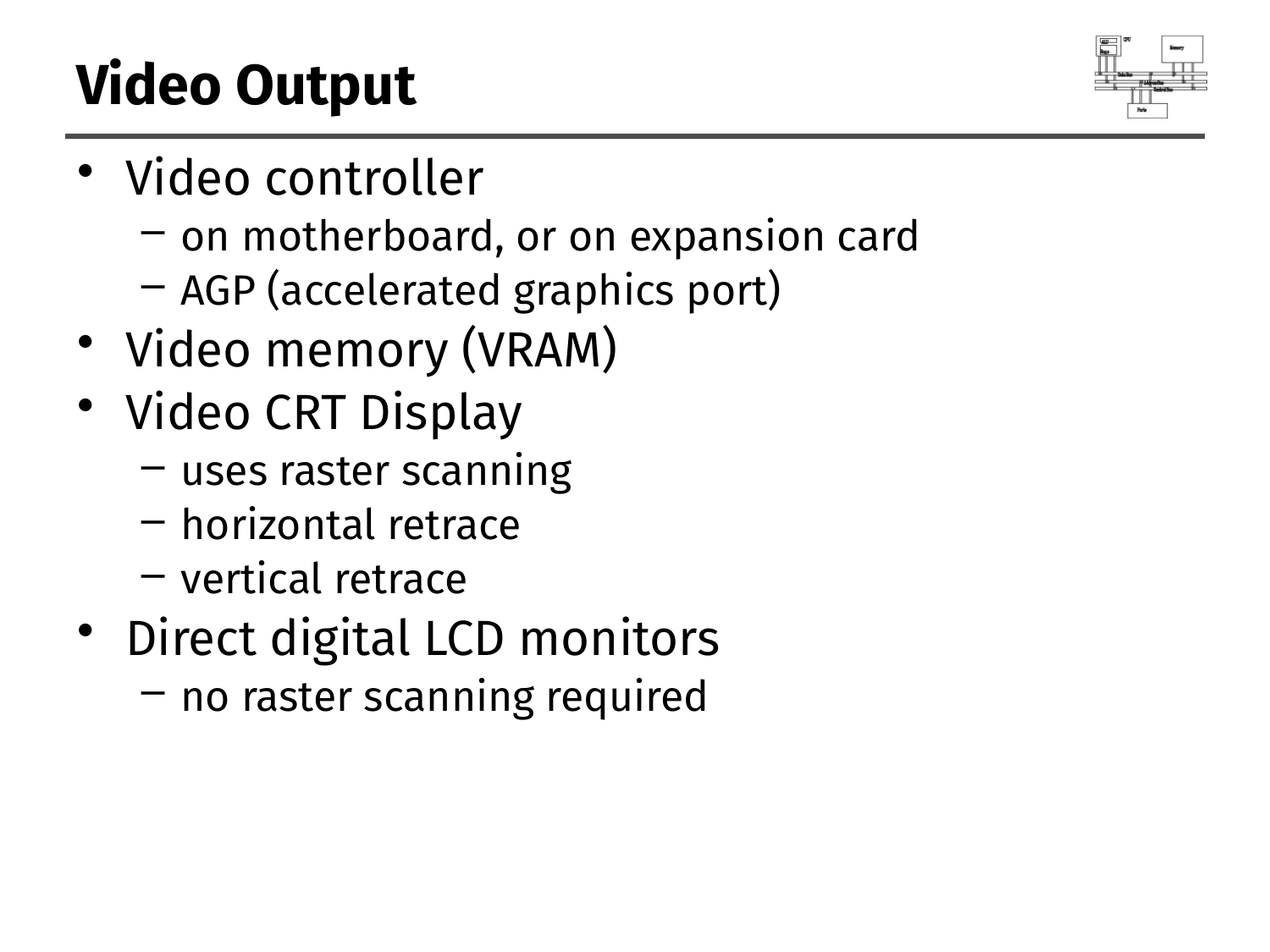

# Video Output
Video controller
on motherboard, or on expansion card
AGP (accelerated graphics port)
Video memory (VRAM)
Video CRT Display
uses raster scanning
horizontal retrace
vertical retrace
Direct digital LCD monitors
no raster scanning required